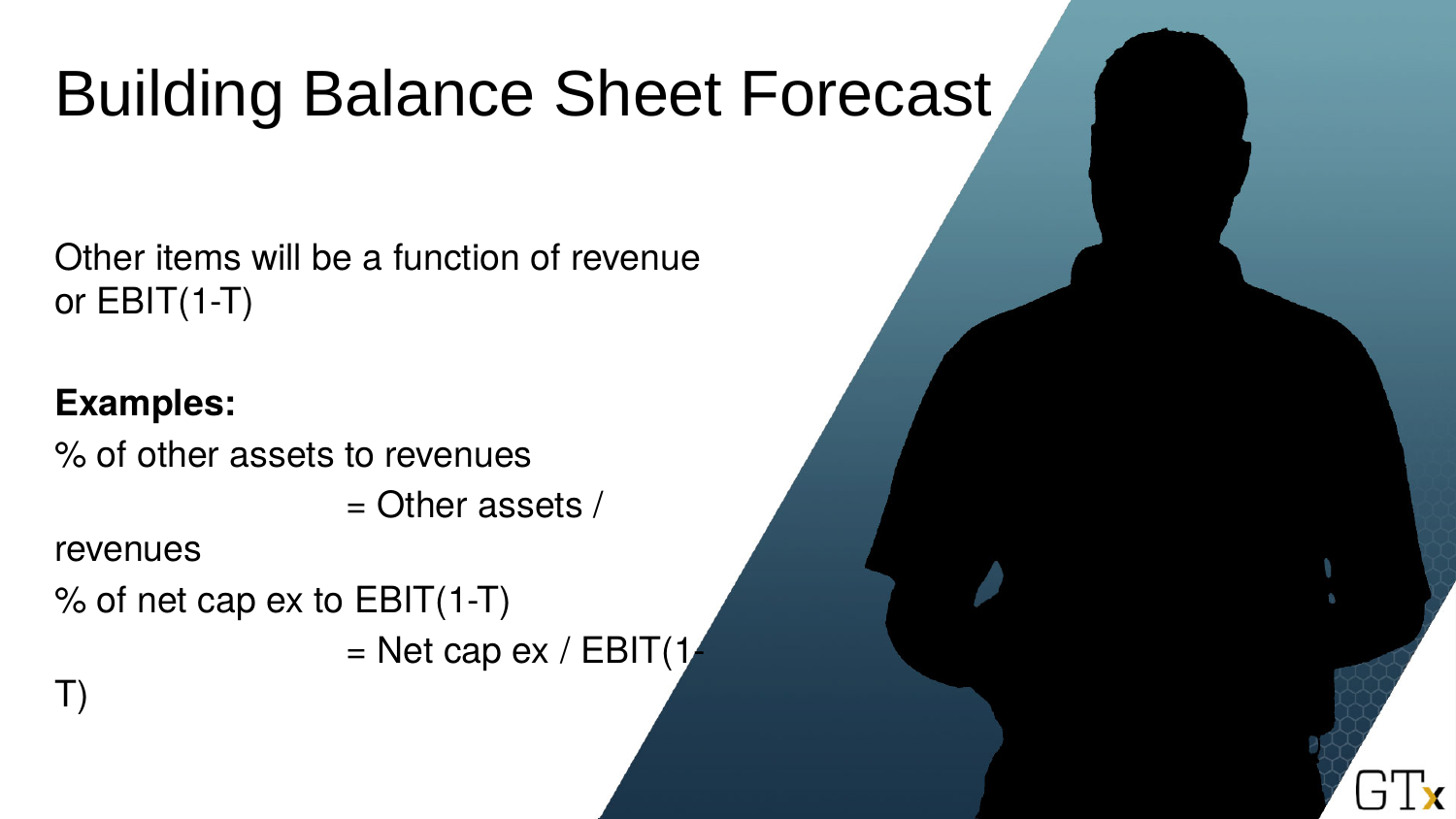

# Building Balance Sheet Forecast
Other items will be a function of revenue or EBIT(1-T)

Examples:
% of other assets to revenues
		= Other assets / revenues
% of net cap ex to EBIT(1-T)
		= Net cap ex / EBIT(1-T)